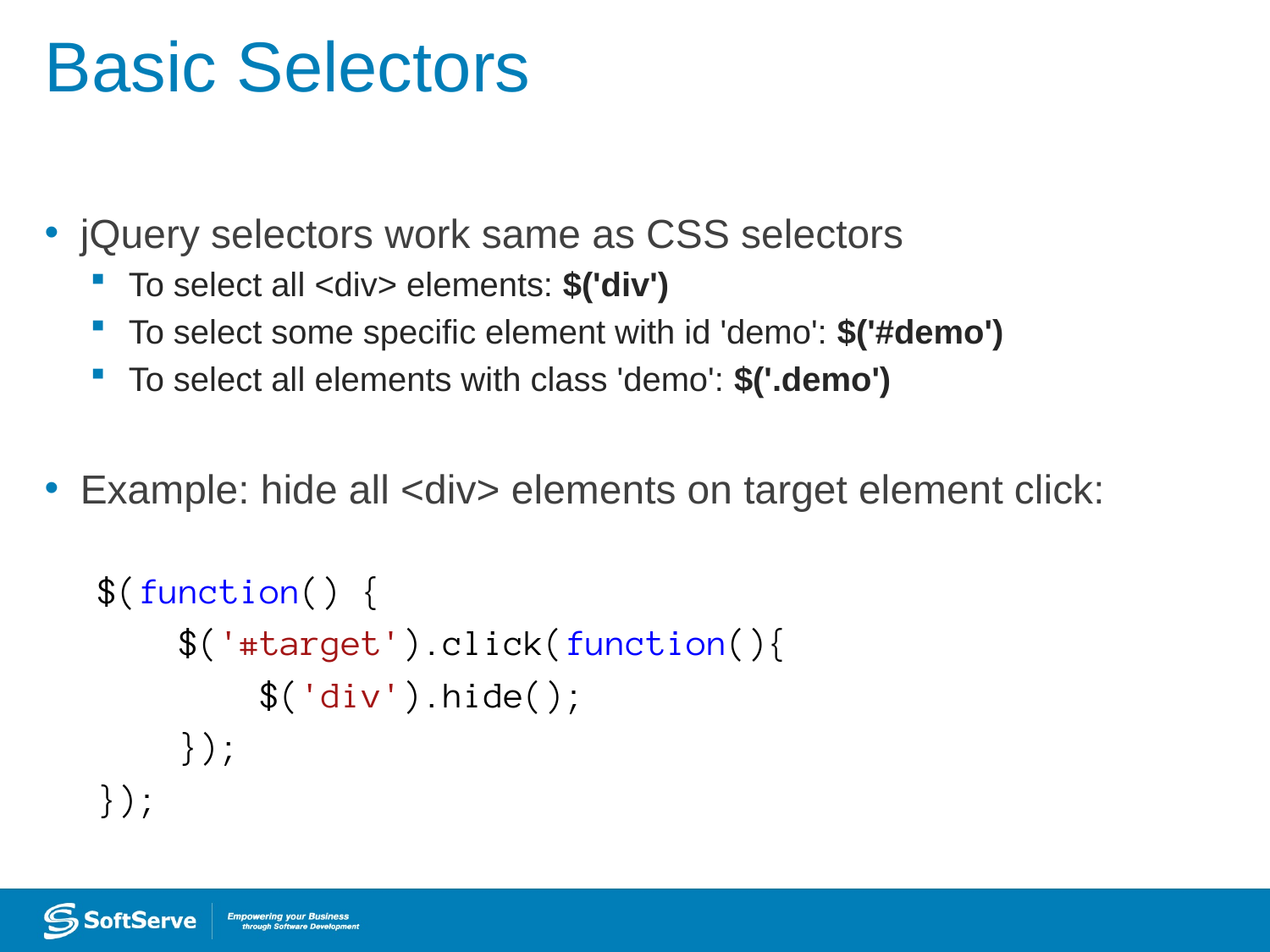

# Basic Selectors
jQuery selectors work same as CSS selectors
To select all <div> elements: $('div')
To select some specific element with id 'demo': $('#demo')
To select all elements with class 'demo': $('.demo')

Example: hide all <div> elements on target element click:

$(function() {
    $('#target').click(function(){
        $('div').hide();
    });
});